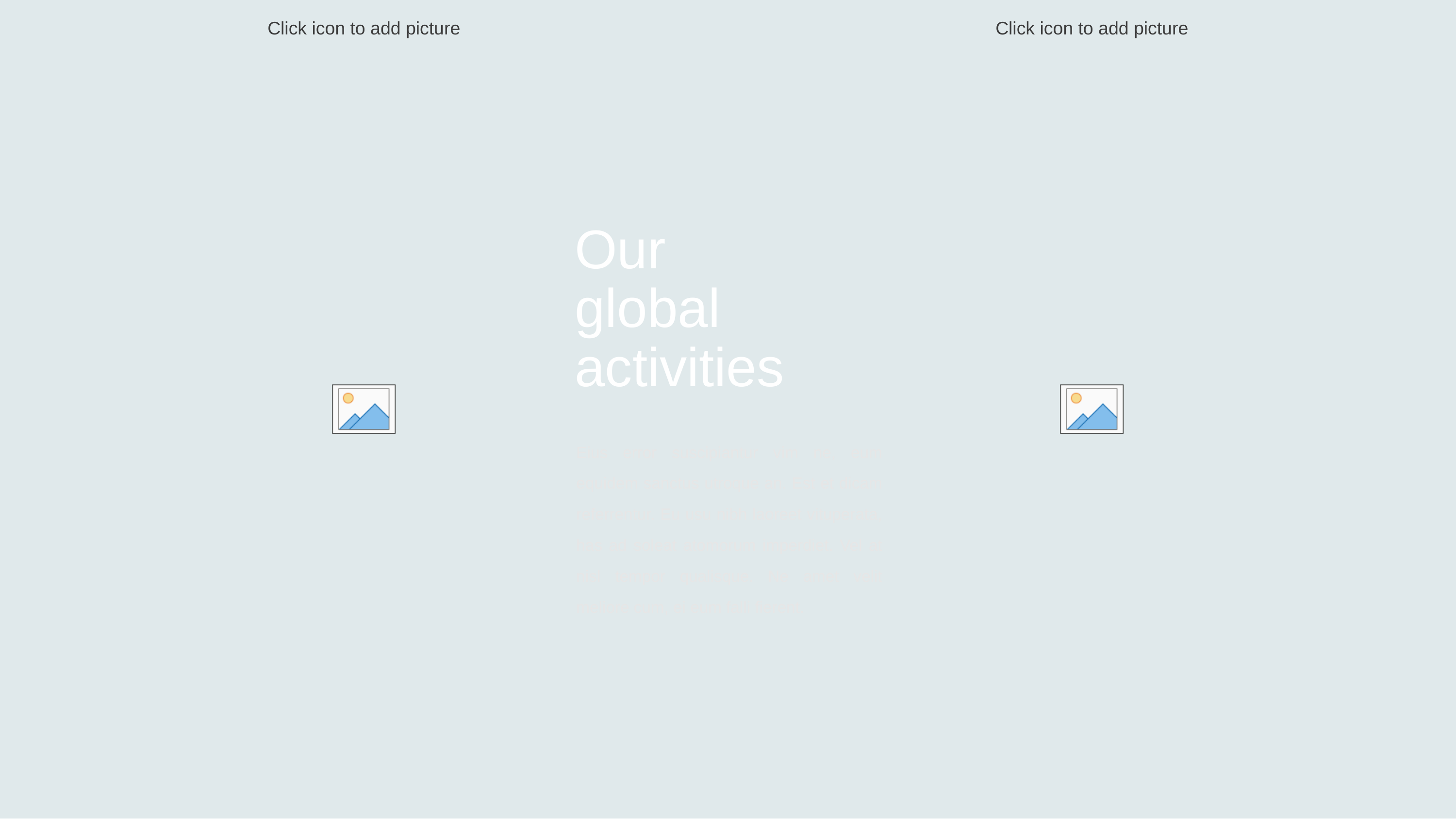

# Our global activities
Eius error suscipiantur vim ne, eum equidem sanctus utroque an. Est et dicam referrentur. Eu usu nibh laoreet vituperata, has ad soleat atomorum imperdiet. Vel at nisl tempor qualisque. Ne amet velit meliore cum, ei eum falli fierent.